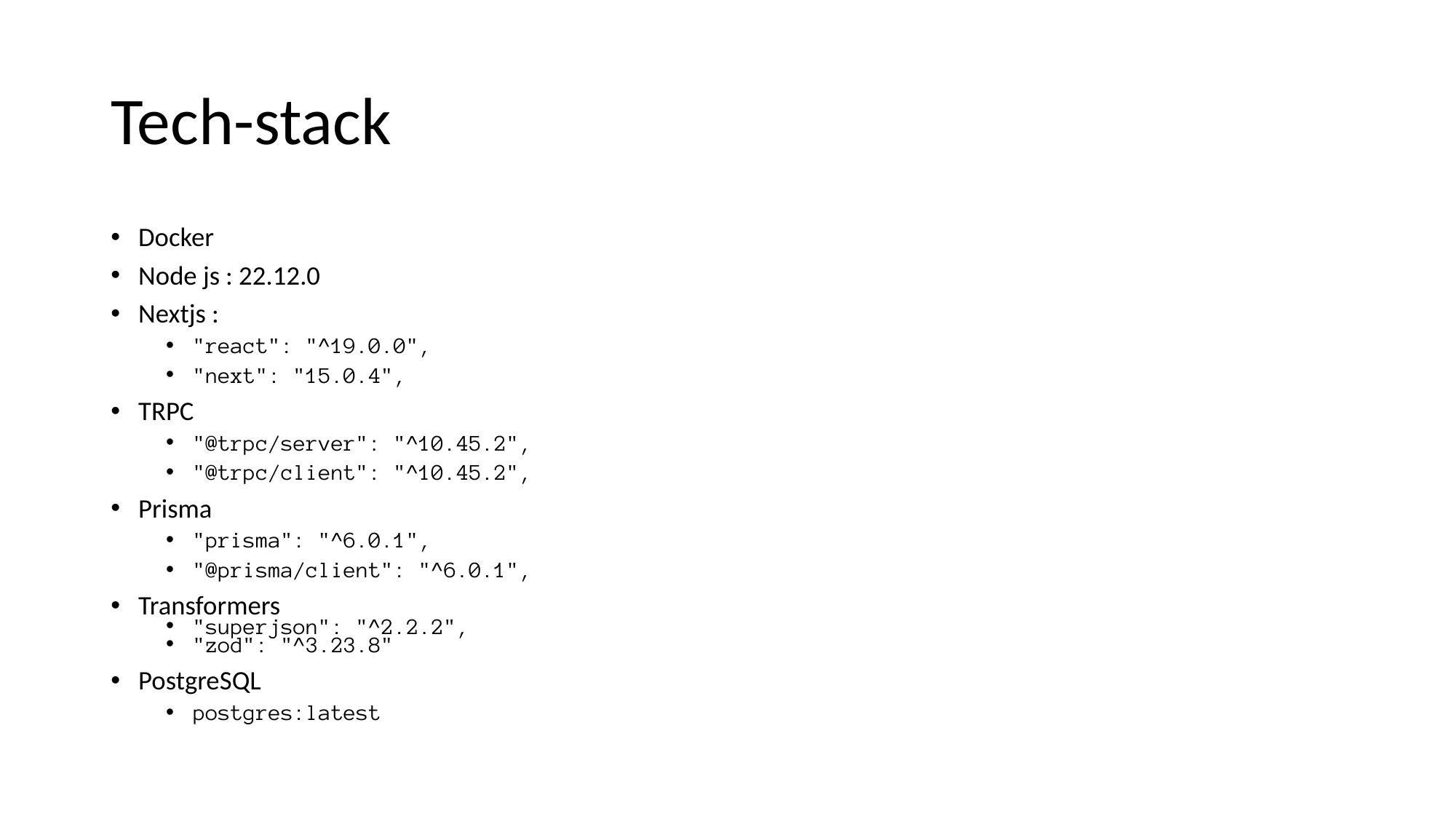

# Tech-stack
Docker
Node js : 22.12.0
Nextjs :
"react": "^19.0.0",
"next": "15.0.4",
TRPC
"@trpc/server": "^10.45.2",
"@trpc/client": "^10.45.2",
Prisma
"prisma": "^6.0.1",
"@prisma/client": "^6.0.1",
Transformers
"superjson": "^2.2.2",
"zod": "^3.23.8"
PostgreSQL
postgres:latest